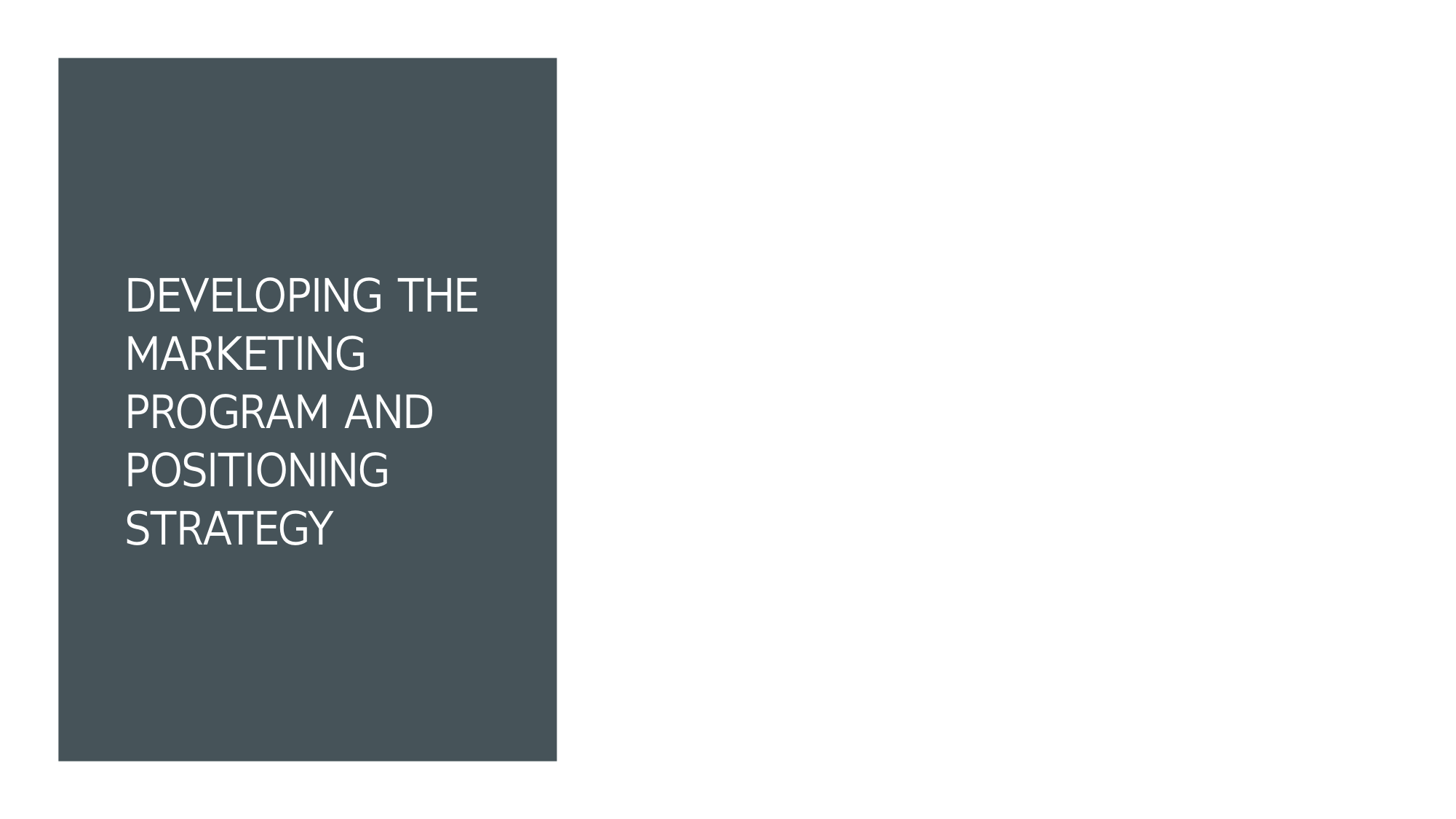

# Developing the marketing program and positioning strategy